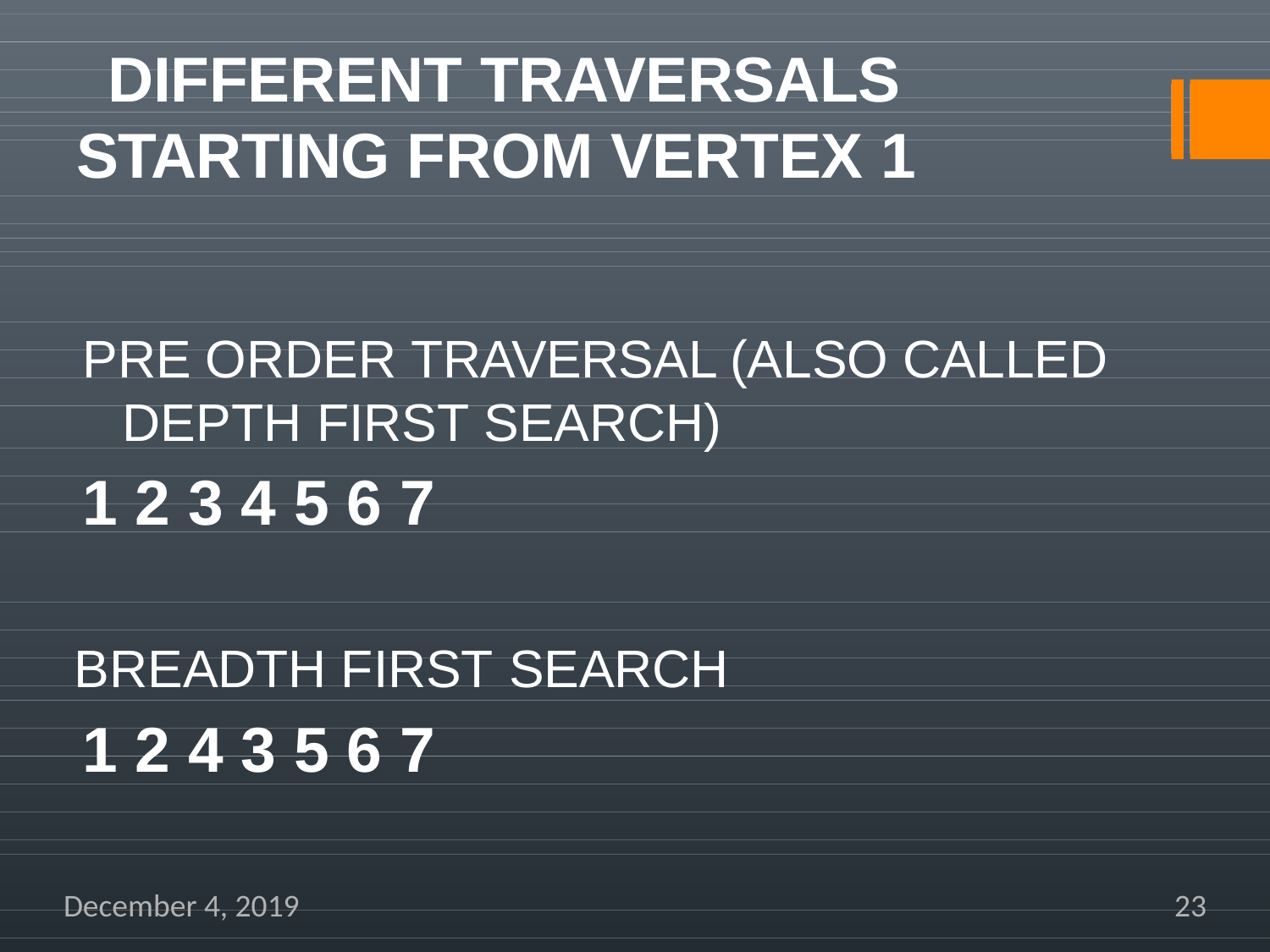

# DIFFERENT TRAVERSALS
STARTING FROM VERTEX 1

PRE ORDER TRAVERSAL (ALSO CALLED  DEPTH FIRST SEARCH)
1 2 3 4 5 6 7

BREADTH FIRST SEARCH
1 2 4 3 5 6 7
December 4, 2019
23